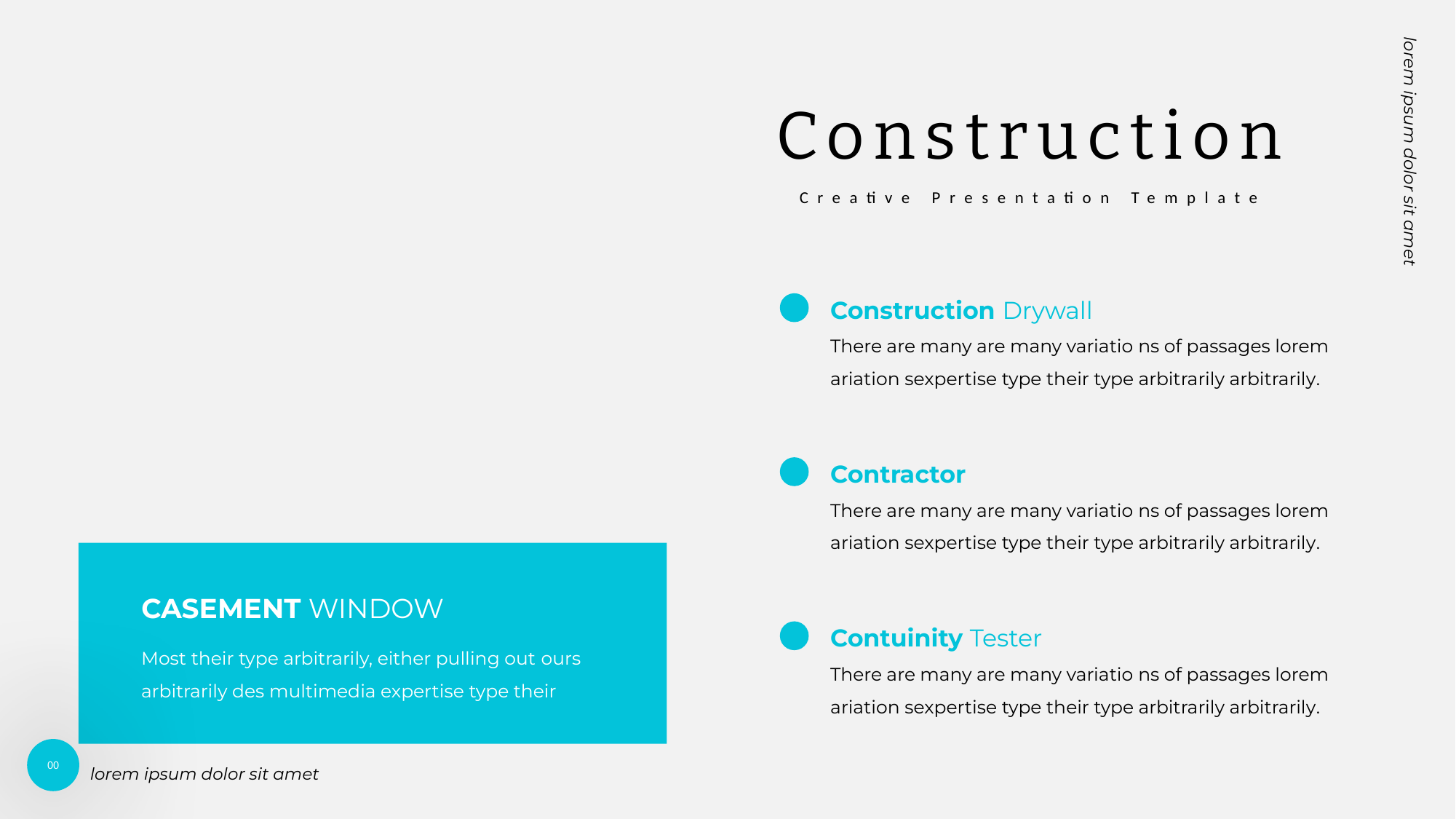

Construction
Creative Presentation Template
lorem ipsum dolor sit amet
Construction Drywall
There are many are many variatio ns of passages lorem ariation sexpertise type their type arbitrarily arbitrarily.

Contractor
There are many are many variatio ns of passages lorem ariation sexpertise type their type arbitrarily arbitrarily.

CASEMENT WINDOW
Contuinity Tester
There are many are many variatio ns of passages lorem ariation sexpertise type their type arbitrarily arbitrarily.

Most their type arbitrarily, either pulling out ours arbitrarily des multimedia expertise type their
00
lorem ipsum dolor sit amet